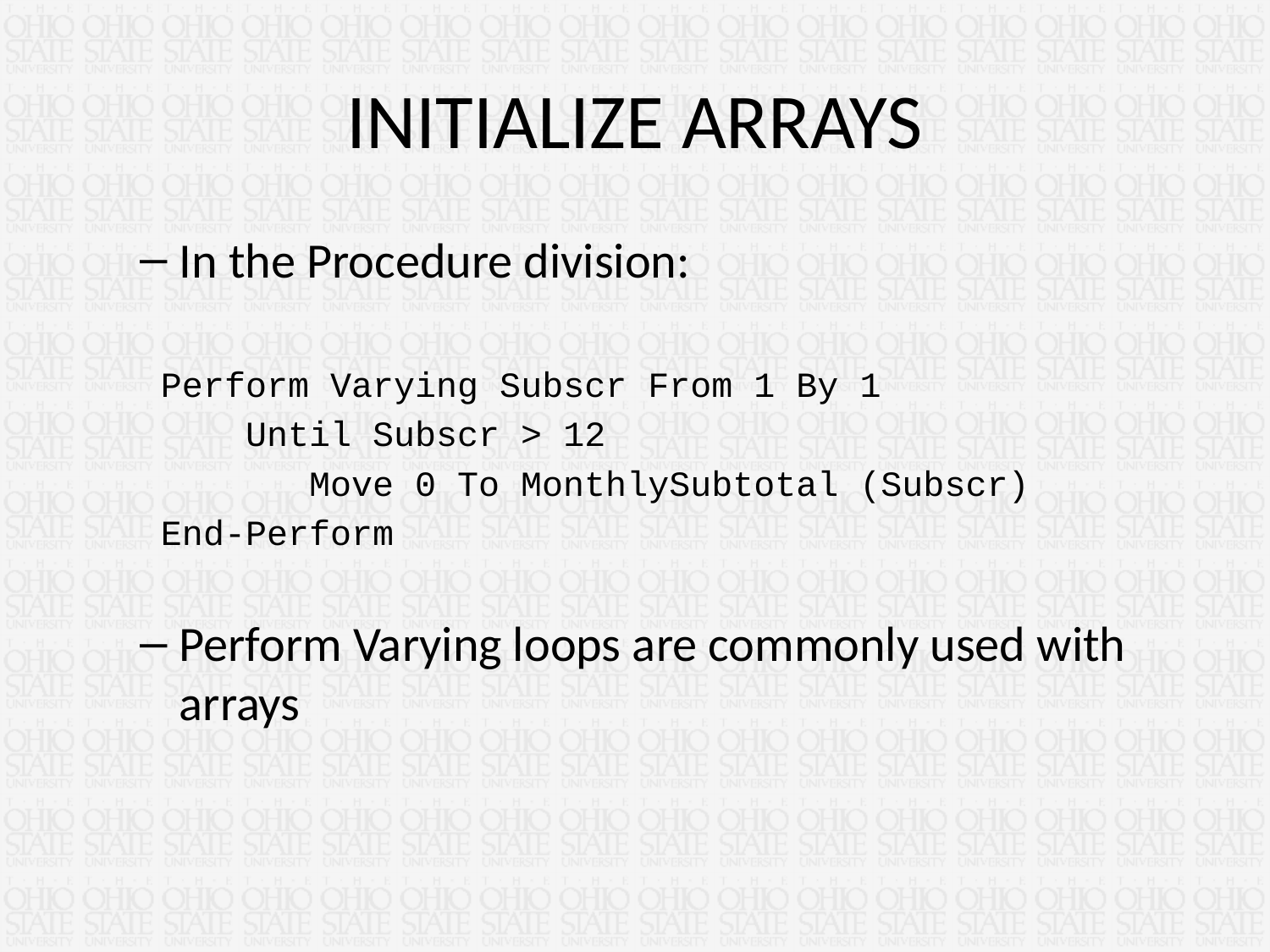

# INITIALIZE ARRAYS
In the Procedure division:

    Perform Varying Subscr From 1 By 1
        Until Subscr > 12
           Move 0 To MonthlySubtotal (Subscr)
    End-Perform

Perform Varying loops are commonly used with arrays